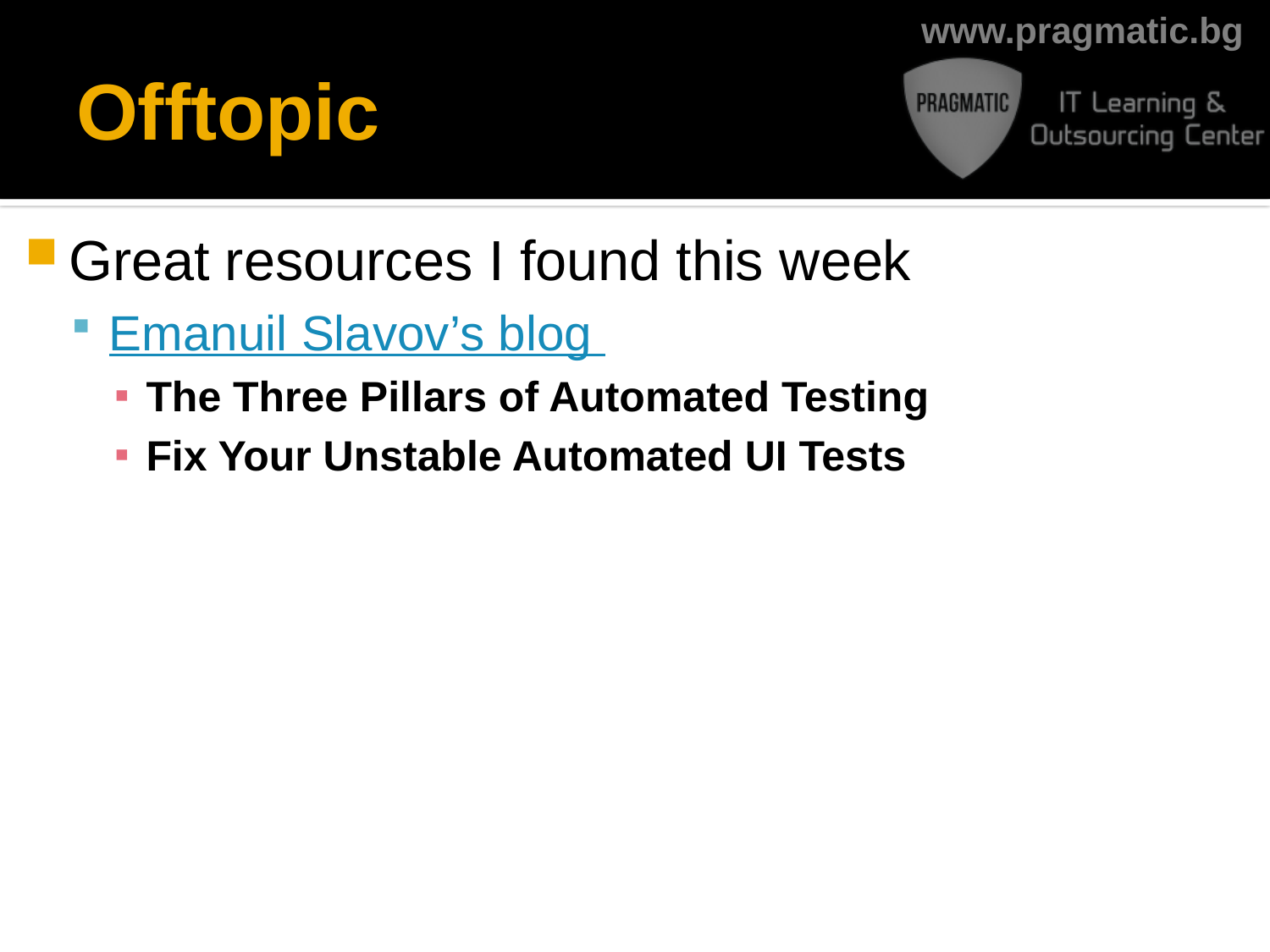

# Offtopic
Great resources I found this week
Emanuil Slavov’s blog
The Three Pillars of Automated Testing
Fix Your Unstable Automated UI Tests